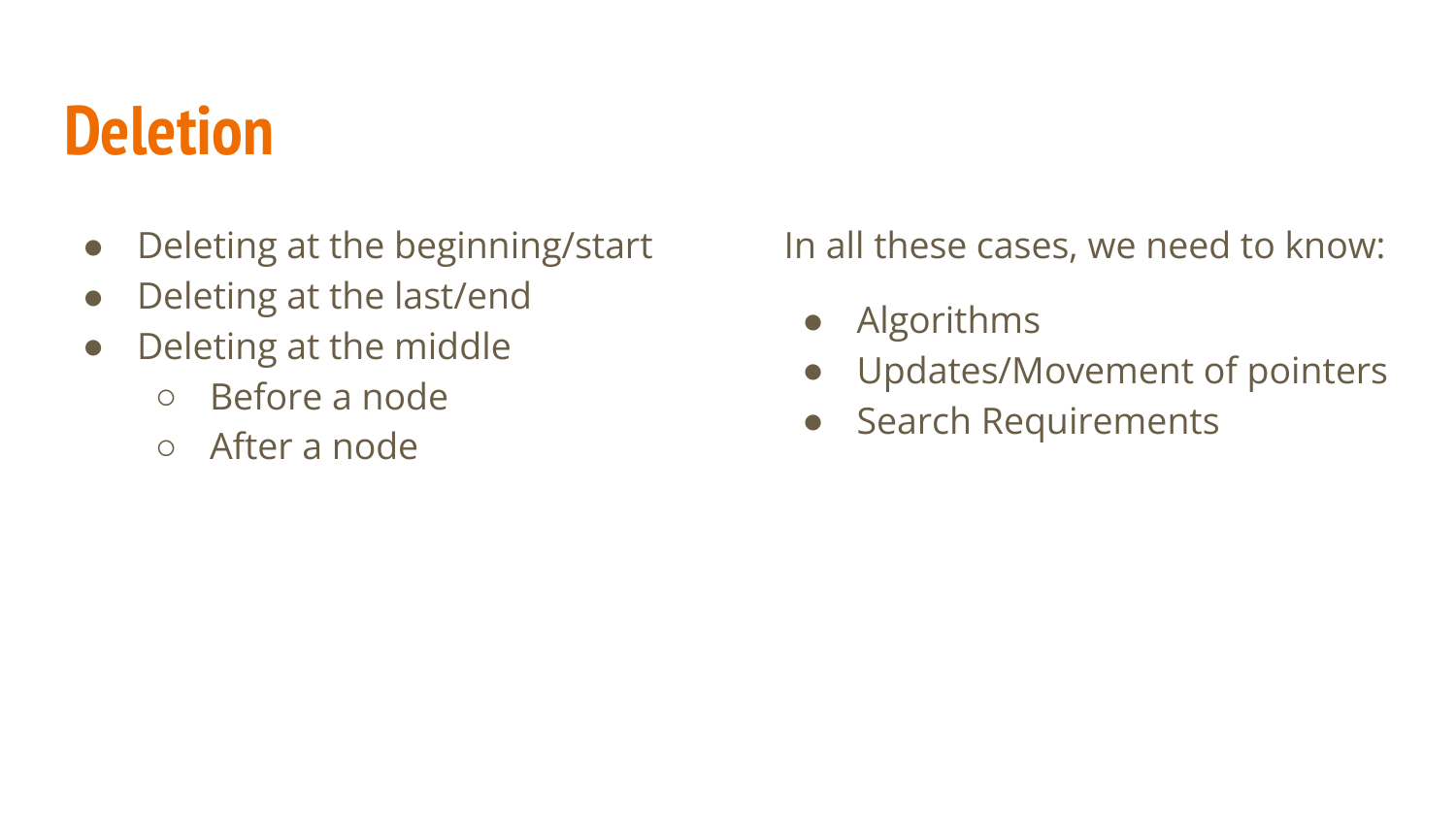

# Deletion
Deleting at the beginning/start
Deleting at the last/end
Deleting at the middle
Before a node
After a node
In all these cases, we need to know:
Algorithms
Updates/Movement of pointers
Search Requirements